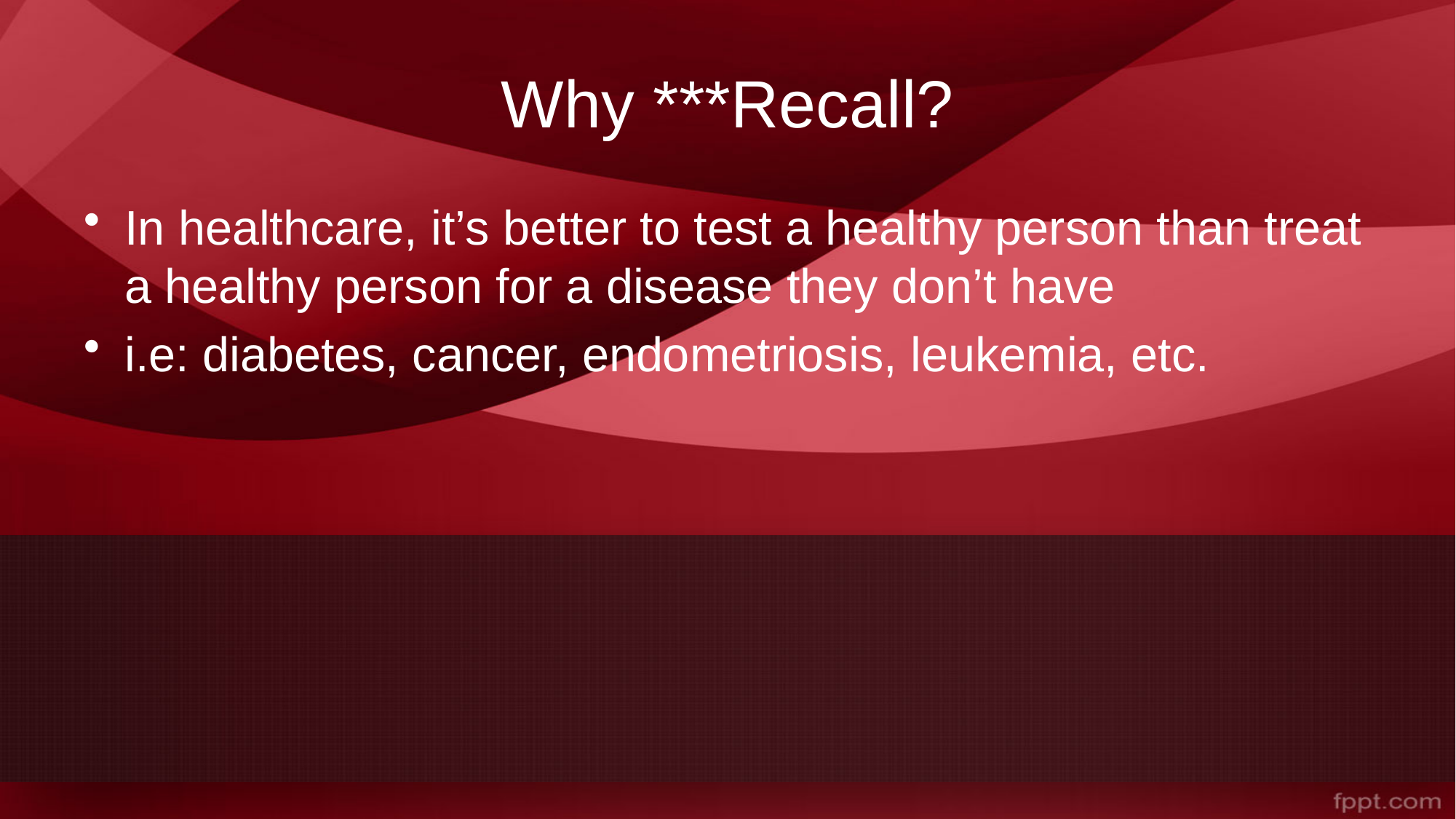

# Why ***Recall?
In healthcare, it’s better to test a healthy person than treat a healthy person for a disease they don’t have
i.e: diabetes, cancer, endometriosis, leukemia, etc.